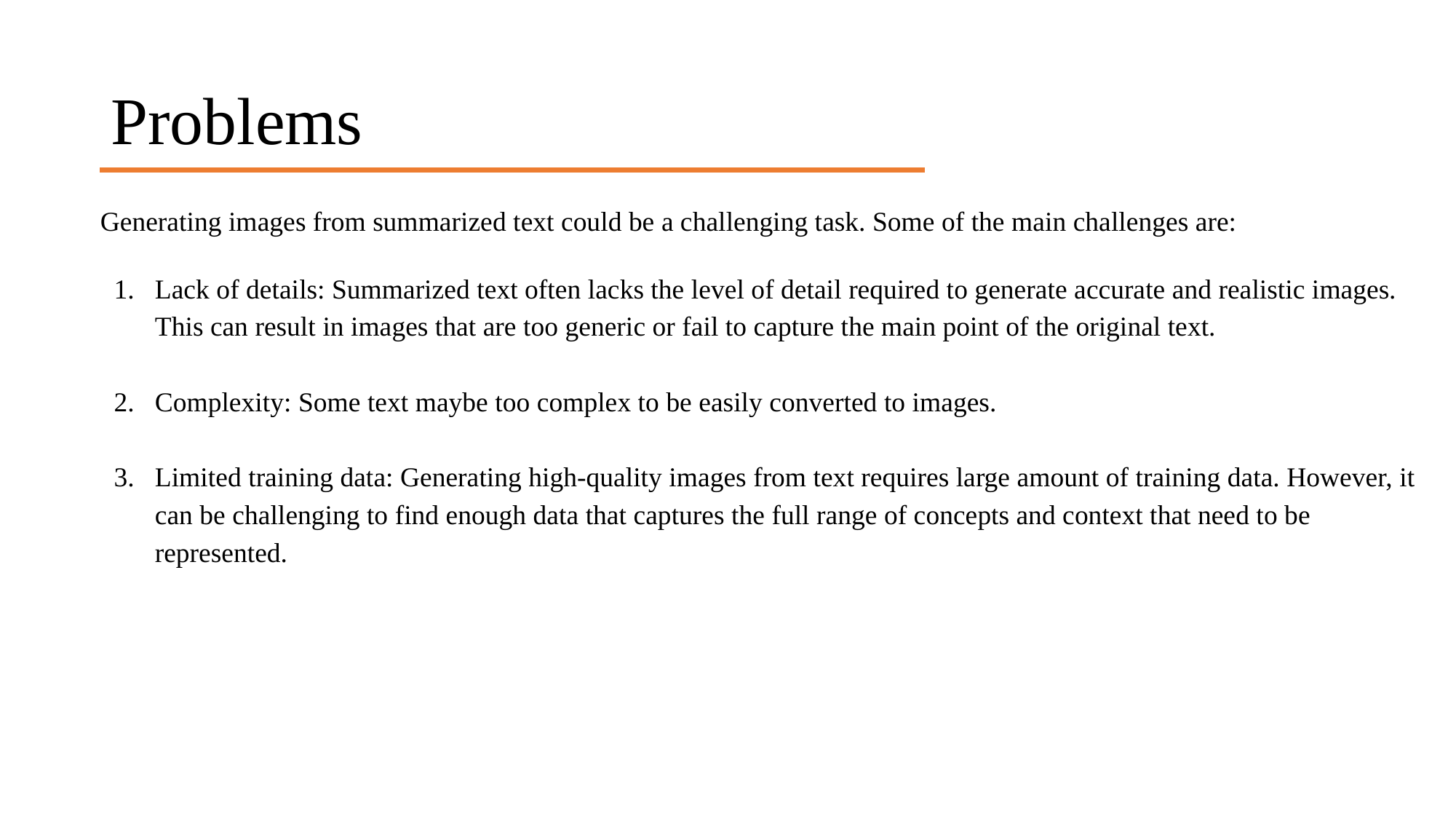

# Problems
Generating images from summarized text could be a challenging task. Some of the main challenges are:

Lack of details: Summarized text often lacks the level of detail required to generate accurate and realistic images. This can result in images that are too generic or fail to capture the main point of the original text.

Complexity: Some text maybe too complex to be easily converted to images.

Limited training data: Generating high-quality images from text requires large amount of training data. However, it can be challenging to find enough data that captures the full range of concepts and context that need to be represented.